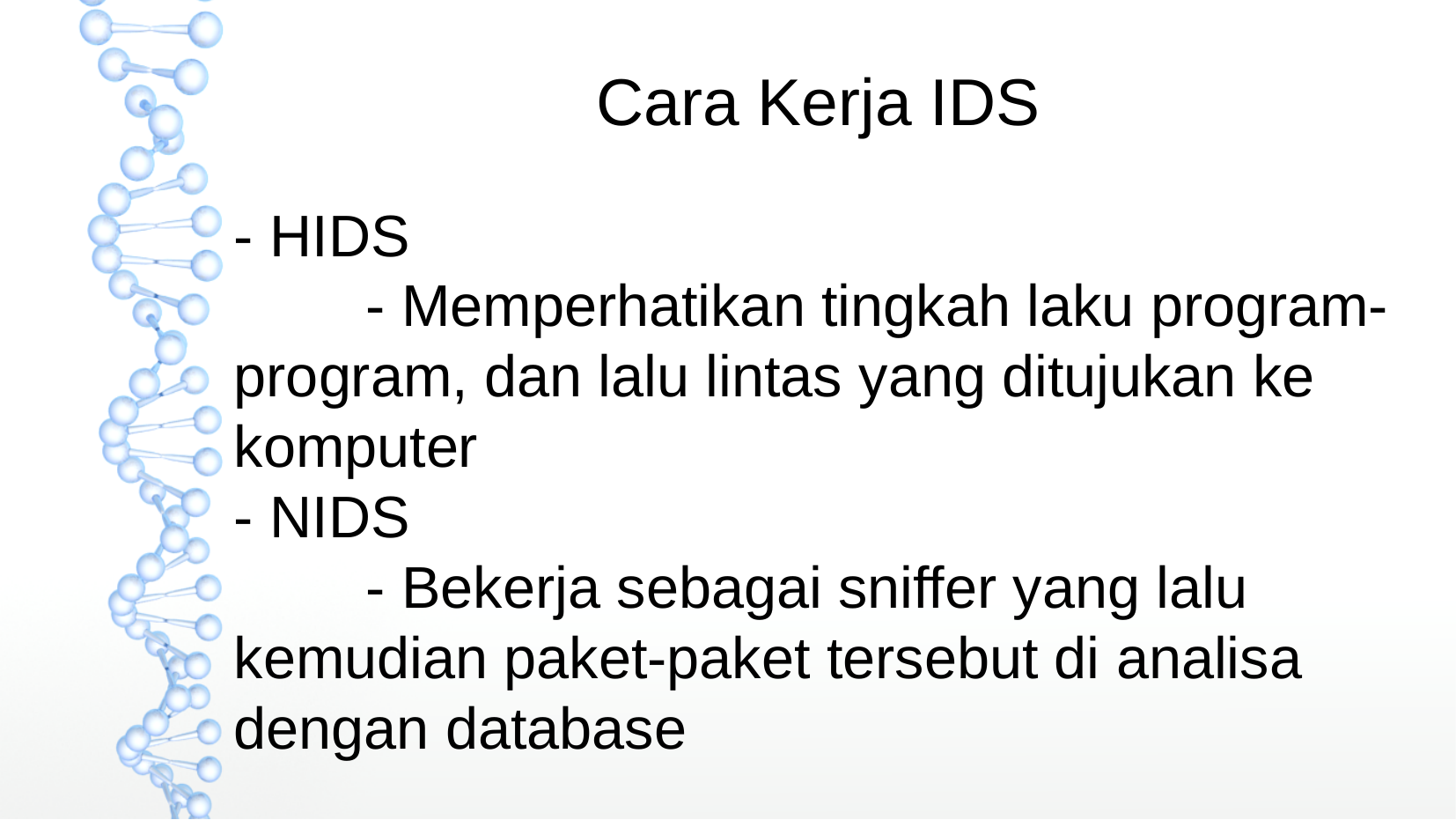

Cara Kerja IDS
- HIDS
	- Memperhatikan tingkah laku program-program, dan lalu lintas yang ditujukan ke komputer
- NIDS
	- Bekerja sebagai sniffer yang lalu kemudian paket-paket tersebut di analisa dengan database